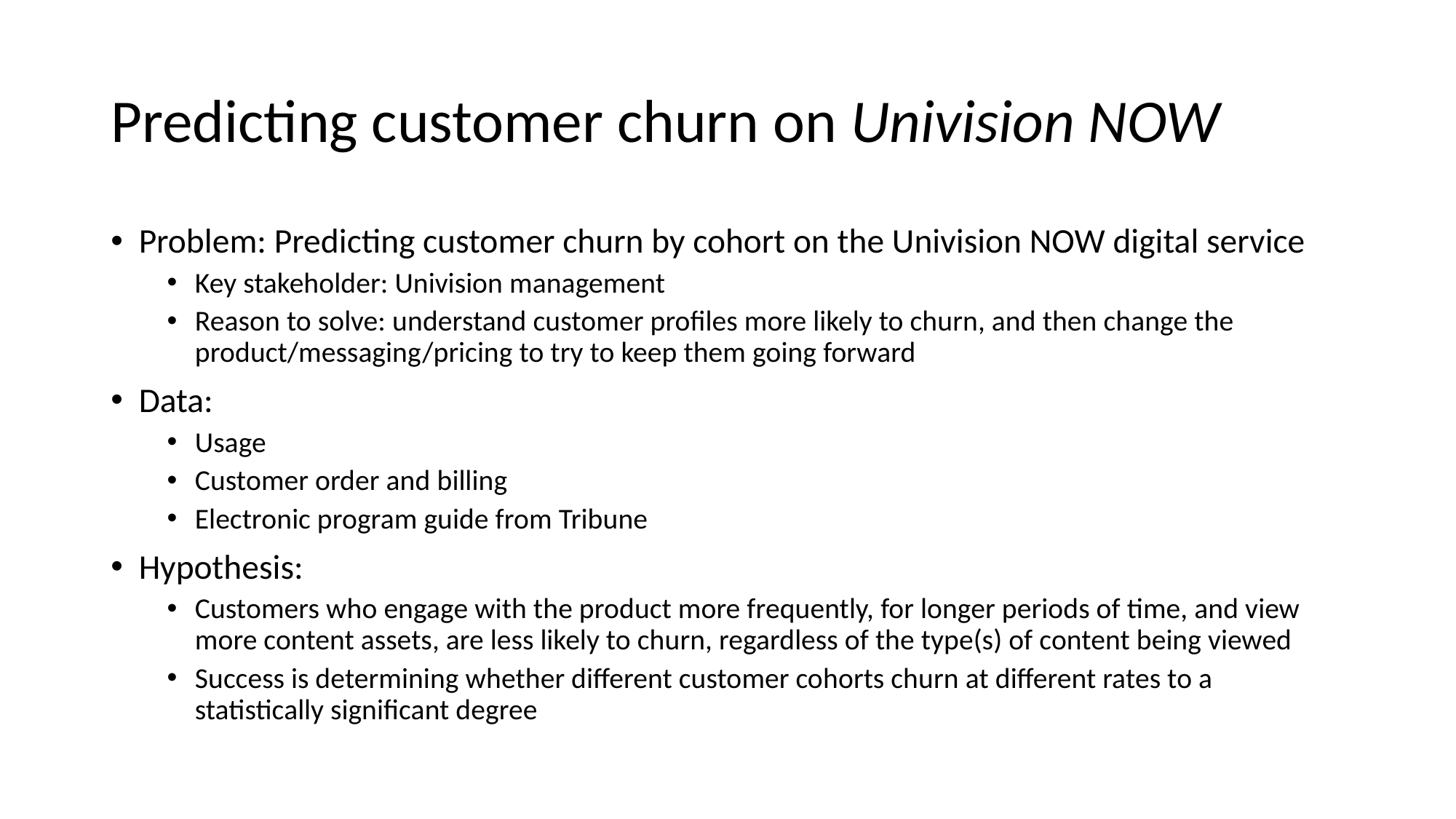

# Predicting customer churn on Univision NOW
Problem: Predicting customer churn by cohort on the Univision NOW digital service
Key stakeholder: Univision management
Reason to solve: understand customer profiles more likely to churn, and then change the product/messaging/pricing to try to keep them going forward
Data:
Usage
Customer order and billing
Electronic program guide from Tribune
Hypothesis:
Customers who engage with the product more frequently, for longer periods of time, and view more content assets, are less likely to churn, regardless of the type(s) of content being viewed
Success is determining whether different customer cohorts churn at different rates to a statistically significant degree